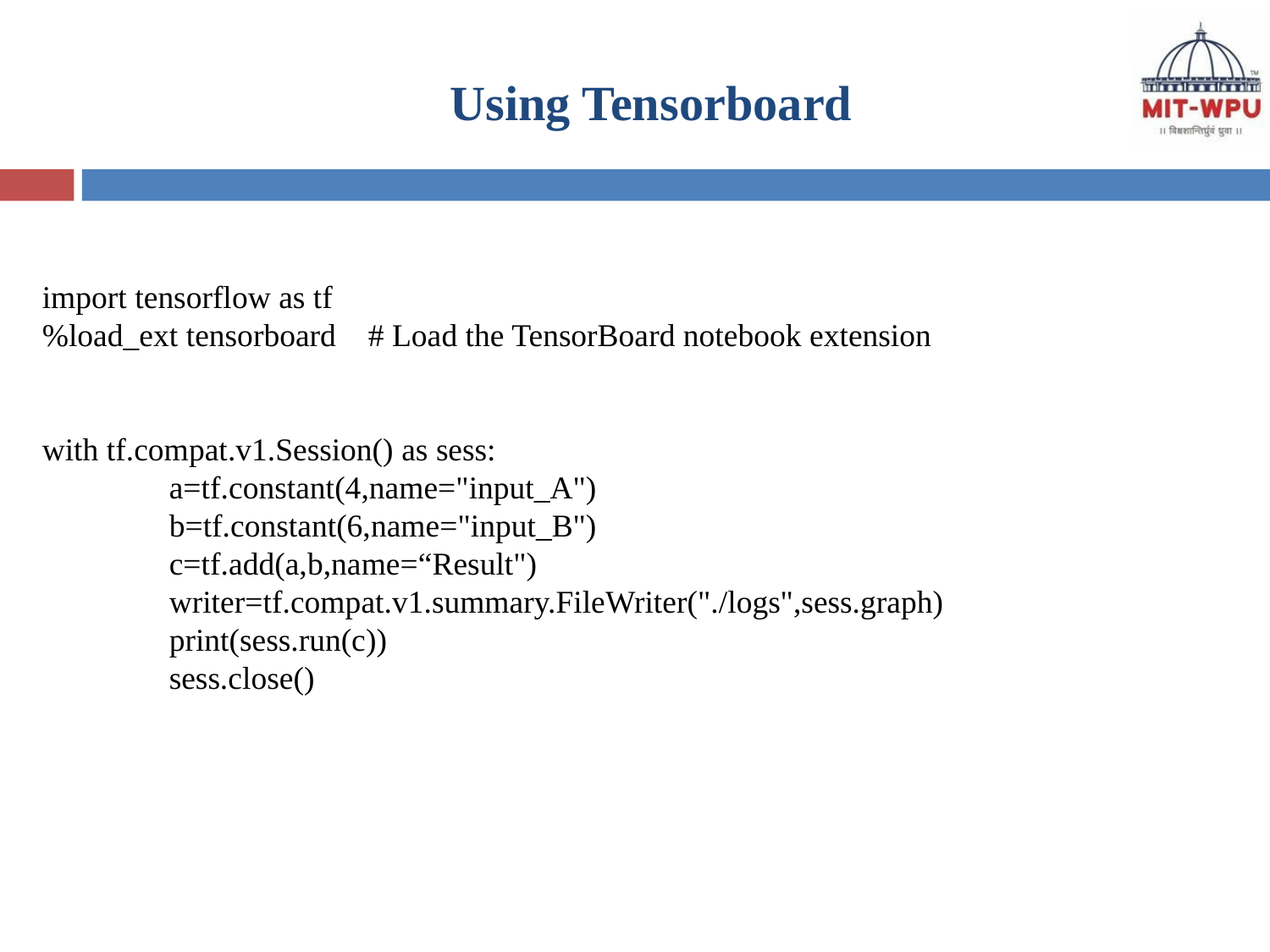

# Using Tensorboard

import tensorflow as tf
%load_ext tensorboard    # Load the TensorBoard notebook extension

with tf.compat.v1.Session() as sess:
	a=tf.constant(4,name="input_A")
    	b=tf.constant(6,name="input_B")
    	c=tf.add(a,b,name=“Result")
	writer=tf.compat.v1.summary.FileWriter("./logs",sess.graph)
    	print(sess.run(c))
   	sess.close()